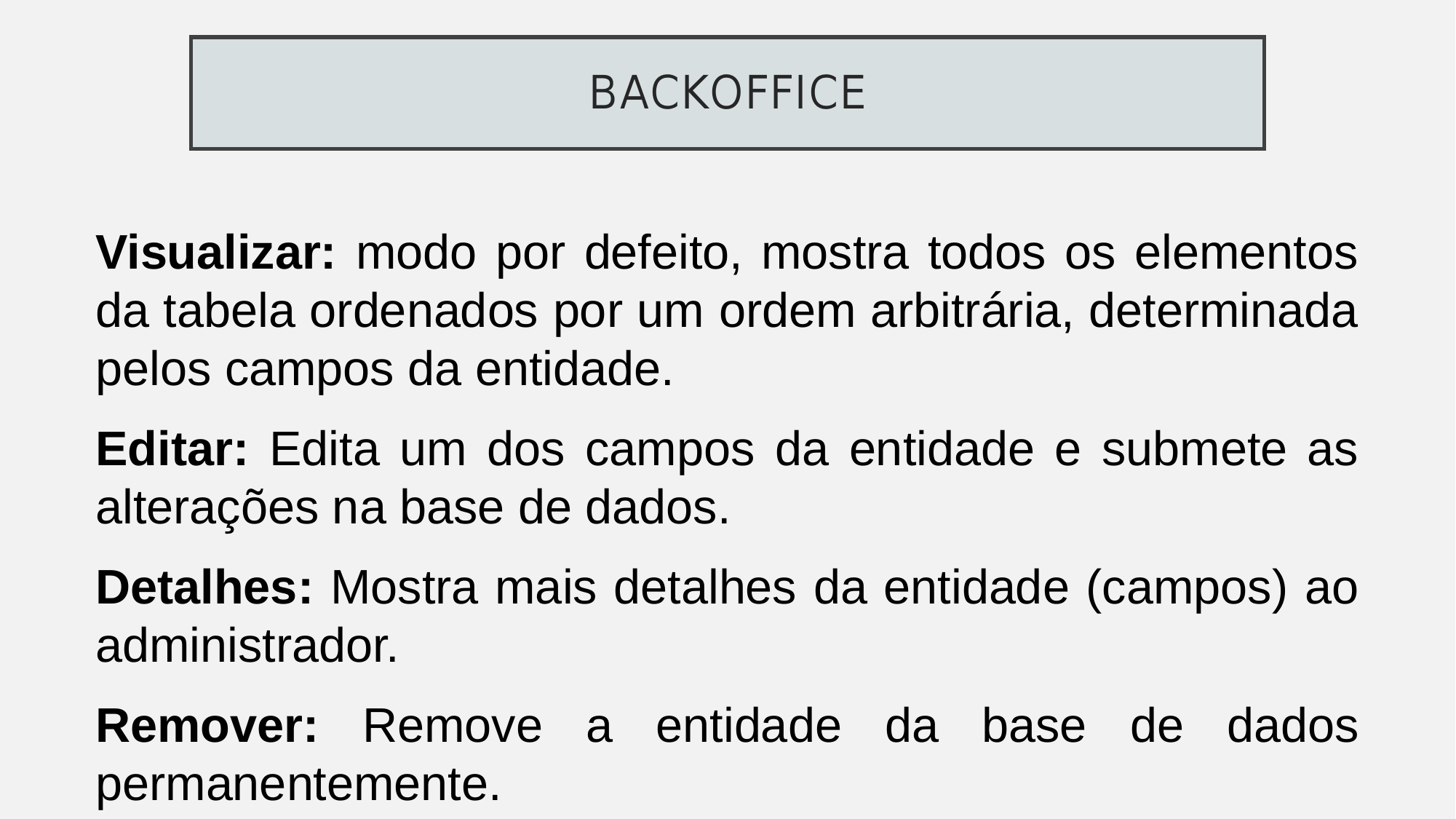

backoffice
Visualizar: modo por defeito, mostra todos os elementos da tabela ordenados por um ordem arbitrária, determinada pelos campos da entidade.

Editar: Edita um dos campos da entidade e submete as alterações na base de dados.

Detalhes: Mostra mais detalhes da entidade (campos) ao administrador.

Remover: Remove a entidade da base de dados permanentemente.

Adicionar: adiciona uma nova entrada daquela entidade à base de dados.